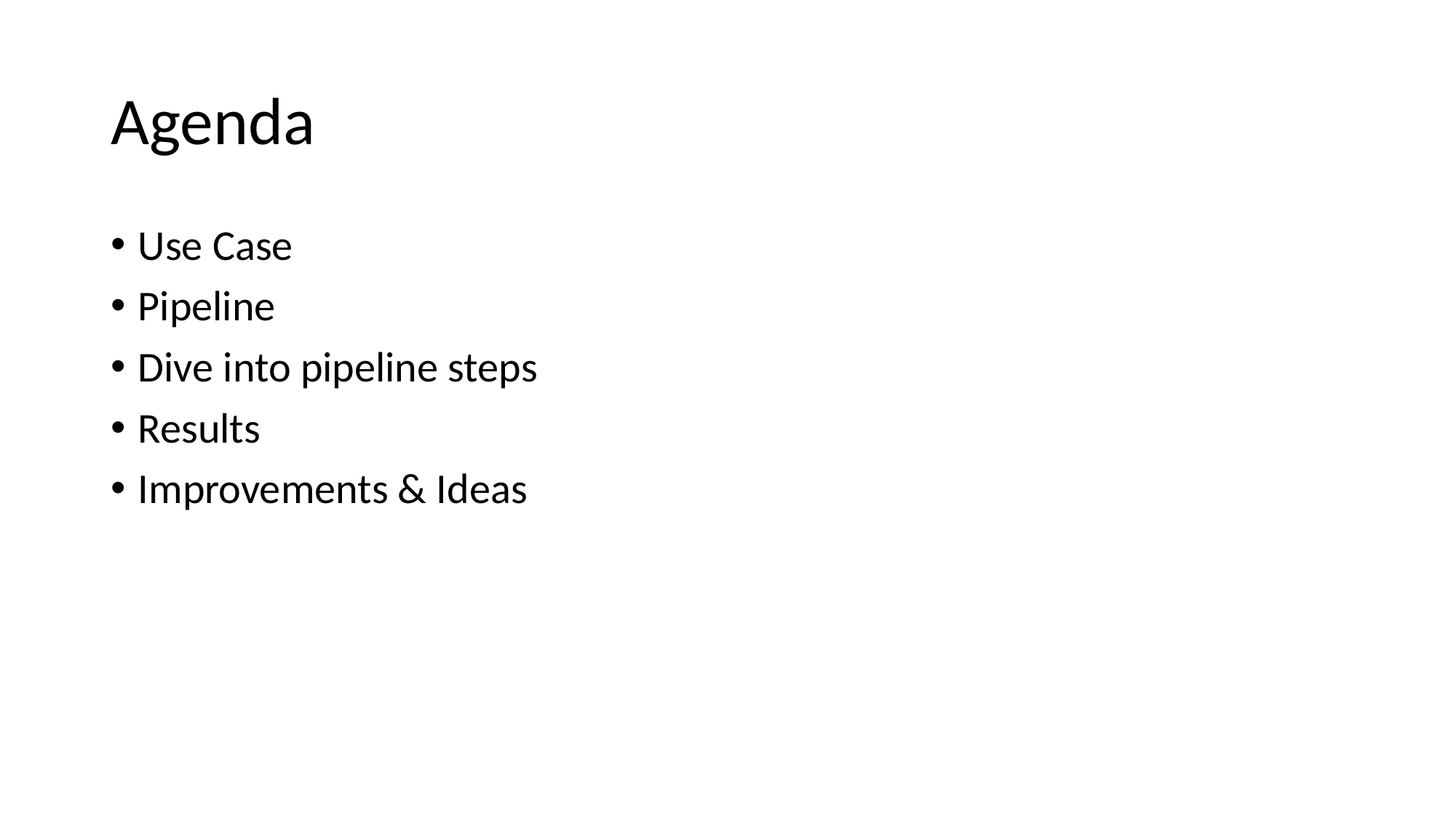

# Agenda
Use Case
Pipeline
Dive into pipeline steps
Results
Improvements & Ideas